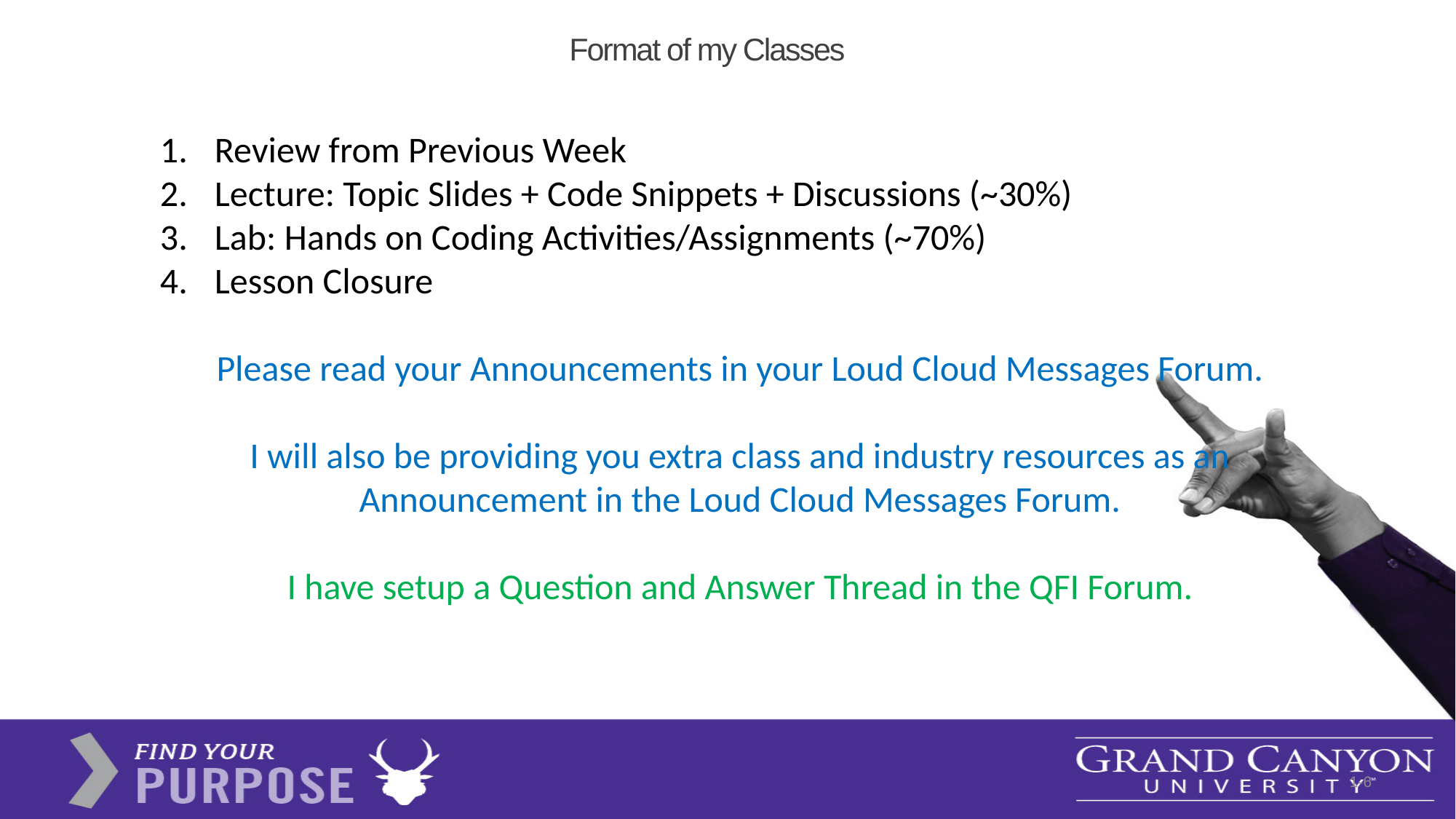

# Format of my Classes
Review from Previous Week
Lecture: Topic Slides + Code Snippets + Discussions (~30%)
Lab: Hands on Coding Activities/Assignments (~70%)
Lesson Closure

Please read your Announcements in your Loud Cloud Messages Forum.

I will also be providing you extra class and industry resources as an Announcement in the Loud Cloud Messages Forum.

I have setup a Question and Answer Thread in the QFI Forum.
1-6